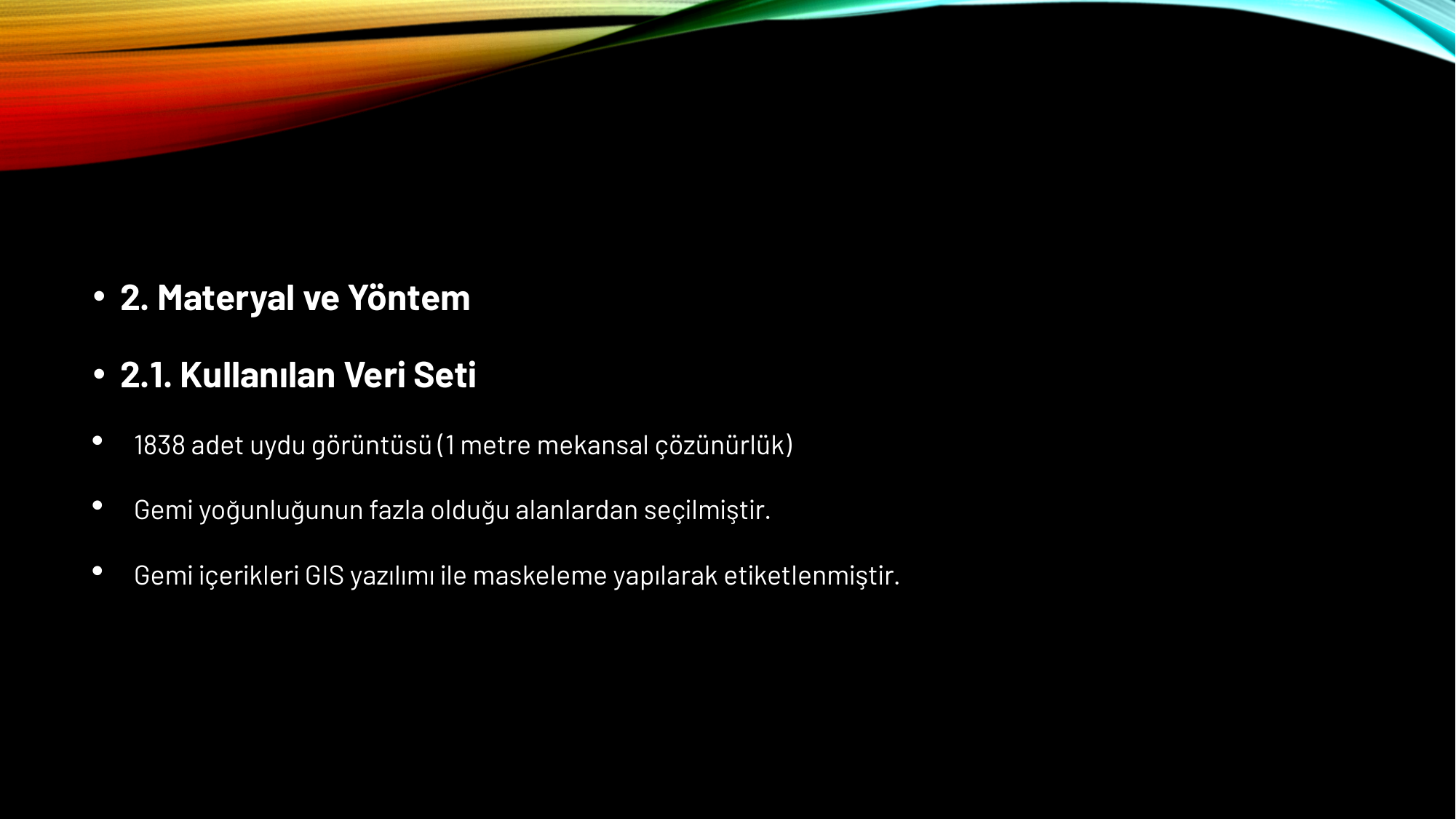

2. Materyal ve Yöntem
2.1. Kullanılan Veri Seti
1838 adet uydu görüntüsü (1 metre mekansal çözünürlük)
Gemi yoğunluğunun fazla olduğu alanlardan seçilmiştir.
Gemi içerikleri GIS yazılımı ile maskeleme yapılarak etiketlenmiştir.